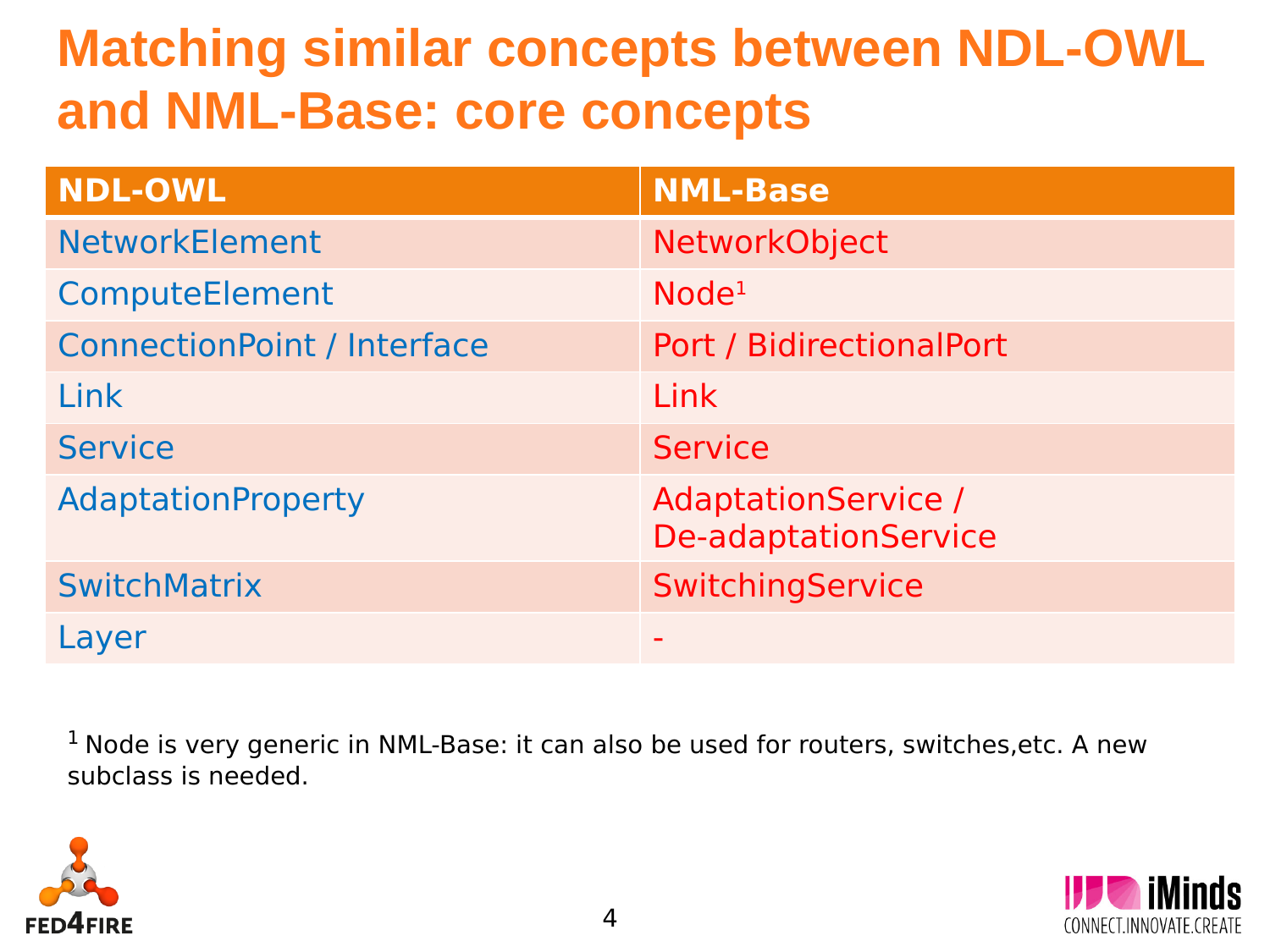

# Matching similar concepts between NDL-OWL and NML-Base: core concepts
| NDL-OWL | NML-Base |
| --- | --- |
| NetworkElement | NetworkObject |
| ComputeElement | Node1 |
| ConnectionPoint / Interface | Port / BidirectionalPort |
| Link | Link |
| Service | Service |
| AdaptationProperty | AdaptationService / De-adaptationService |
| SwitchMatrix | SwitchingService |
| Layer | - |
1 Node is very generic in NML-Base: it can also be used for routers, switches,etc. A new subclass is needed.